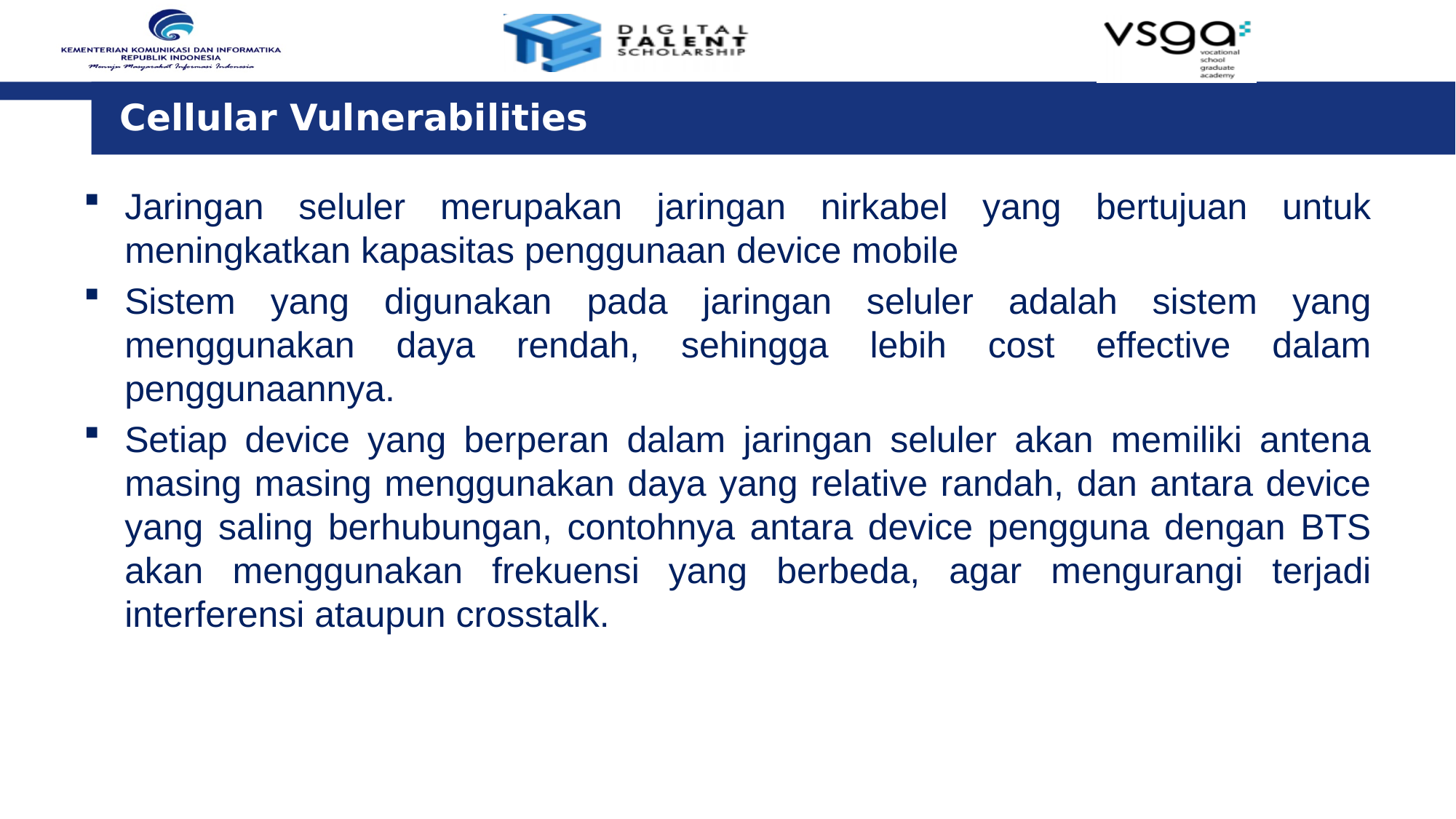

Cellular Vulnerabilities
Jaringan seluler merupakan jaringan nirkabel yang bertujuan untuk meningkatkan kapasitas penggunaan device mobile
Sistem yang digunakan pada jaringan seluler adalah sistem yang menggunakan daya rendah, sehingga lebih cost effective dalam penggunaannya.
Setiap device yang berperan dalam jaringan seluler akan memiliki antena masing masing menggunakan daya yang relative randah, dan antara device yang saling berhubungan, contohnya antara device pengguna dengan BTS akan menggunakan frekuensi yang berbeda, agar mengurangi terjadi interferensi ataupun crosstalk.